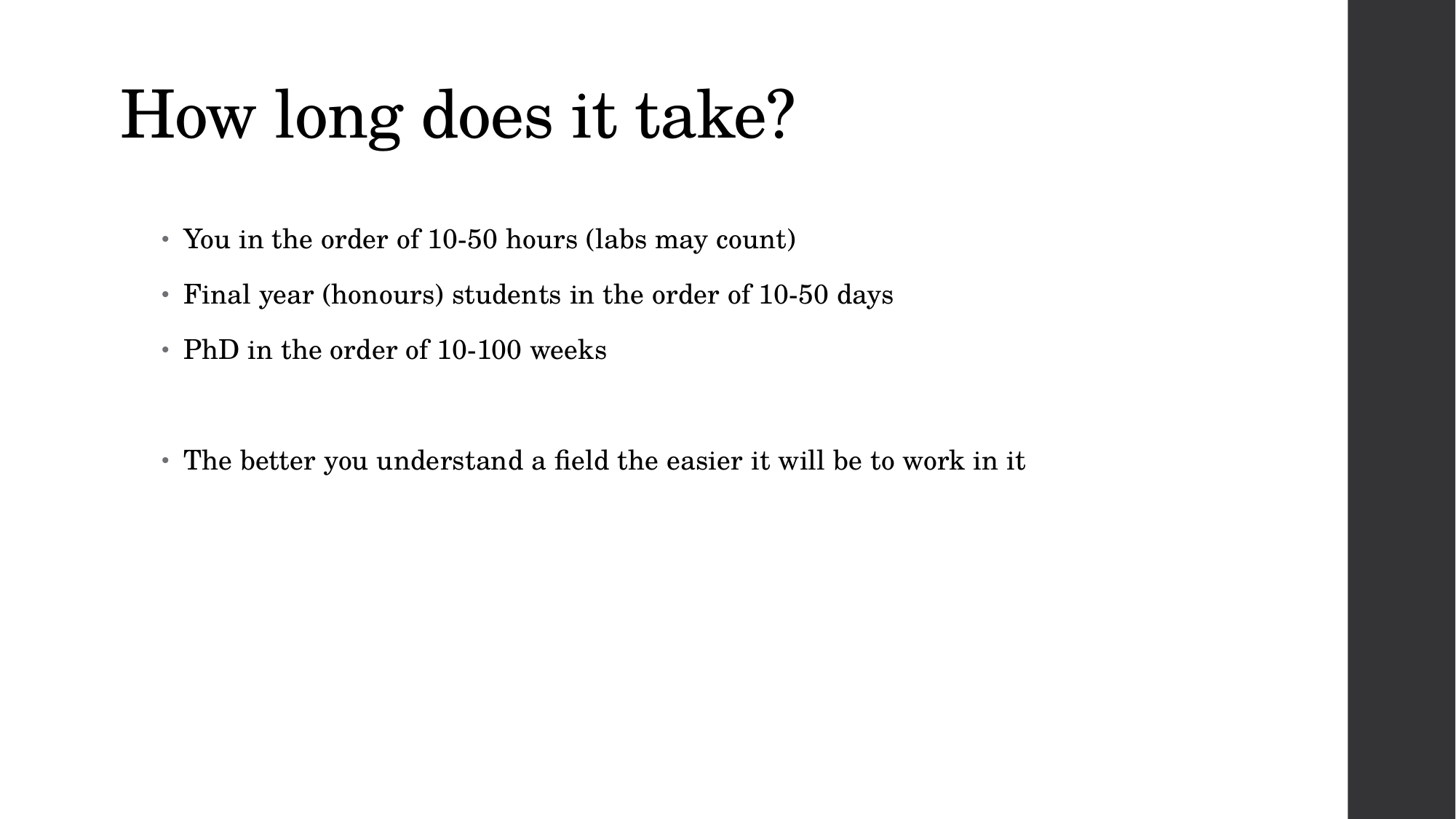

# How long does it take?
You in the order of 10-50 hours (labs may count)
Final year (honours) students in the order of 10-50 days
PhD in the order of 10-100 weeks

The better you understand a field the easier it will be to work in it